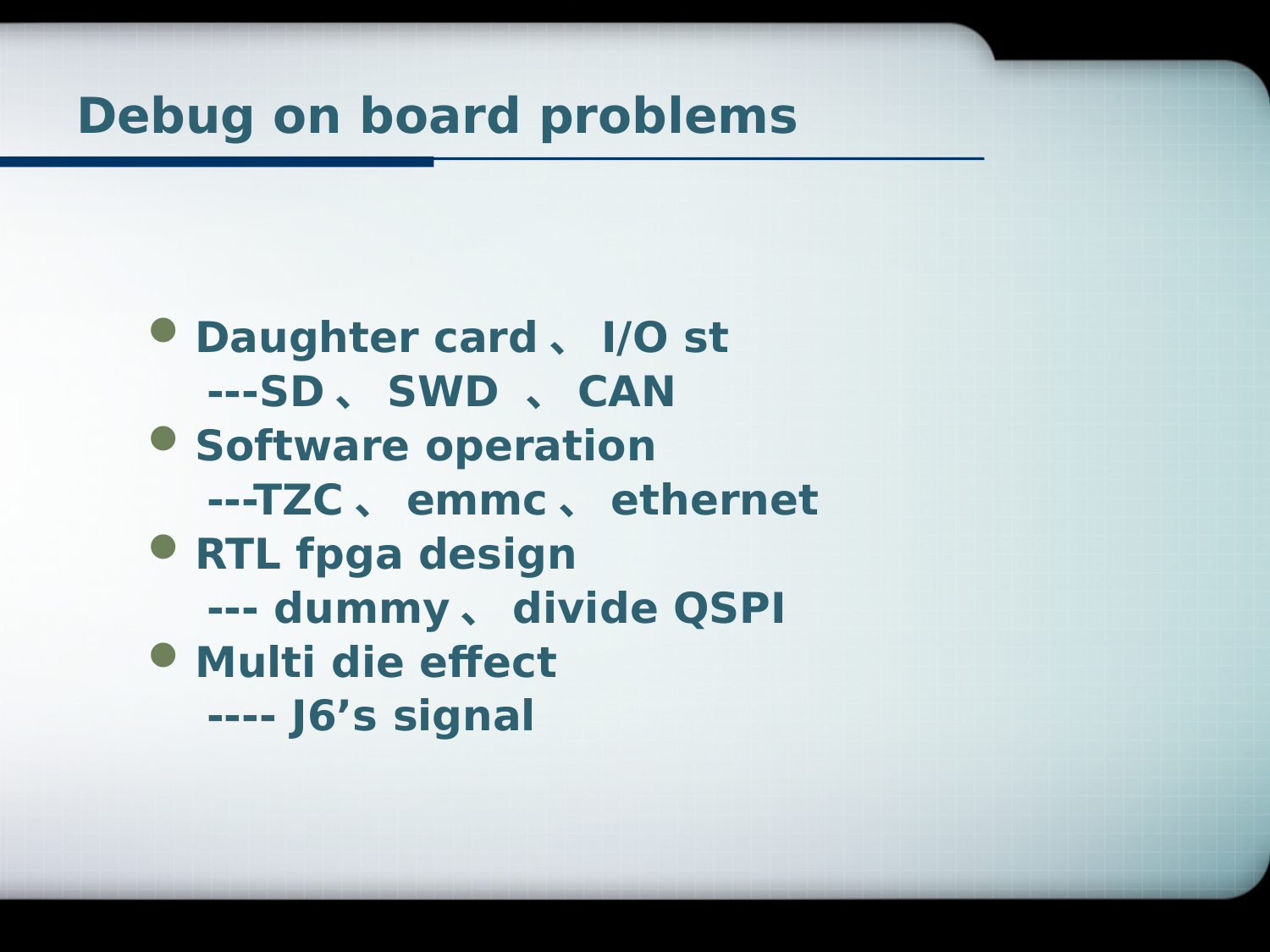

# Debug on board problems

Daughter card、I/O st
    ---SD、SWD 、CAN
Software operation
    ---TZC、emmc、ethernet
RTL fpga design
    --- dummy、divide QSPI
Multi die effect
    ---- J6’s signal